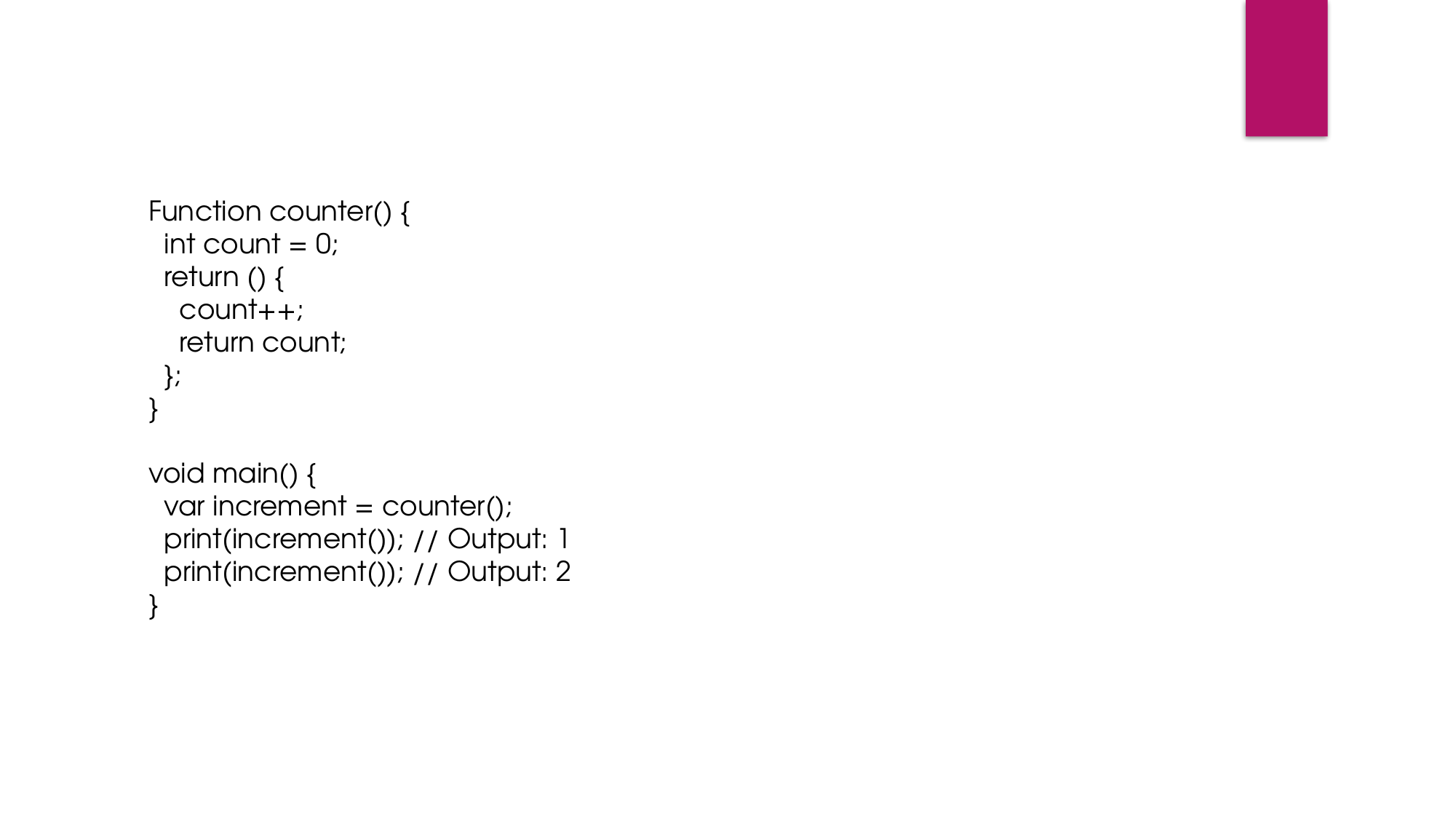

Function counter() {
  int count = 0;
  return () {
    count++;
    return count;
  };
}

void main() {
  var increment = counter();
  print(increment()); // Output: 1
  print(increment()); // Output: 2
}